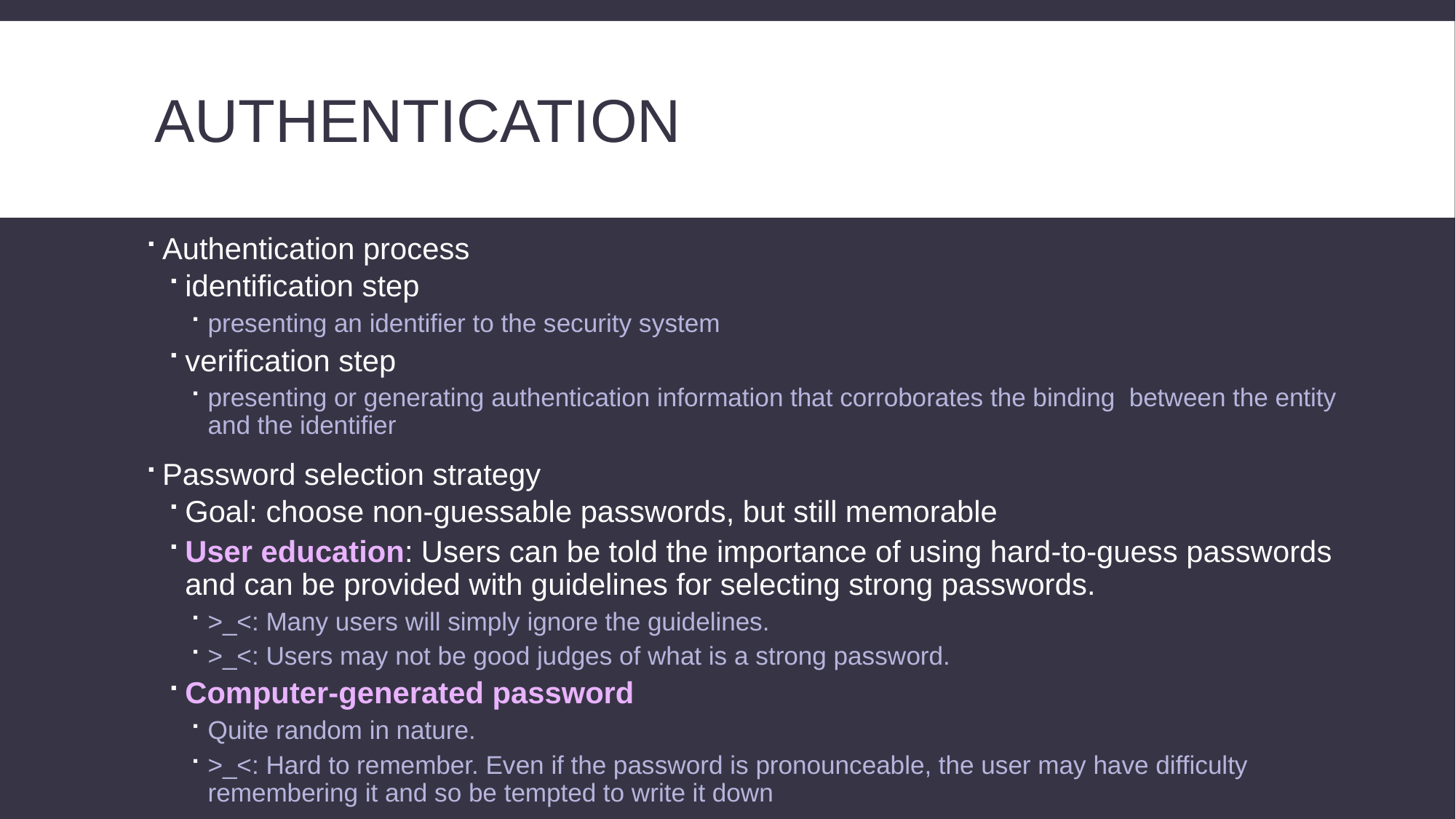

# authentication
Authentication process
identification step
presenting an identifier to the security system
verification step
presenting or generating authentication information that corroborates the binding  between the entity and the identifier
Password selection strategy
Goal: choose non-guessable passwords, but still memorable
User education: Users can be told the importance of using hard-to-guess passwords and can be provided with guidelines for selecting strong passwords.
>_<: Many users will simply ignore the guidelines.
>_<: Users may not be good judges of what is a strong password.
Computer-generated password
Quite random in nature.
>_<: Hard to remember. Even if the password is pronounceable, the user may have difficulty remembering it and so be tempted to write it down